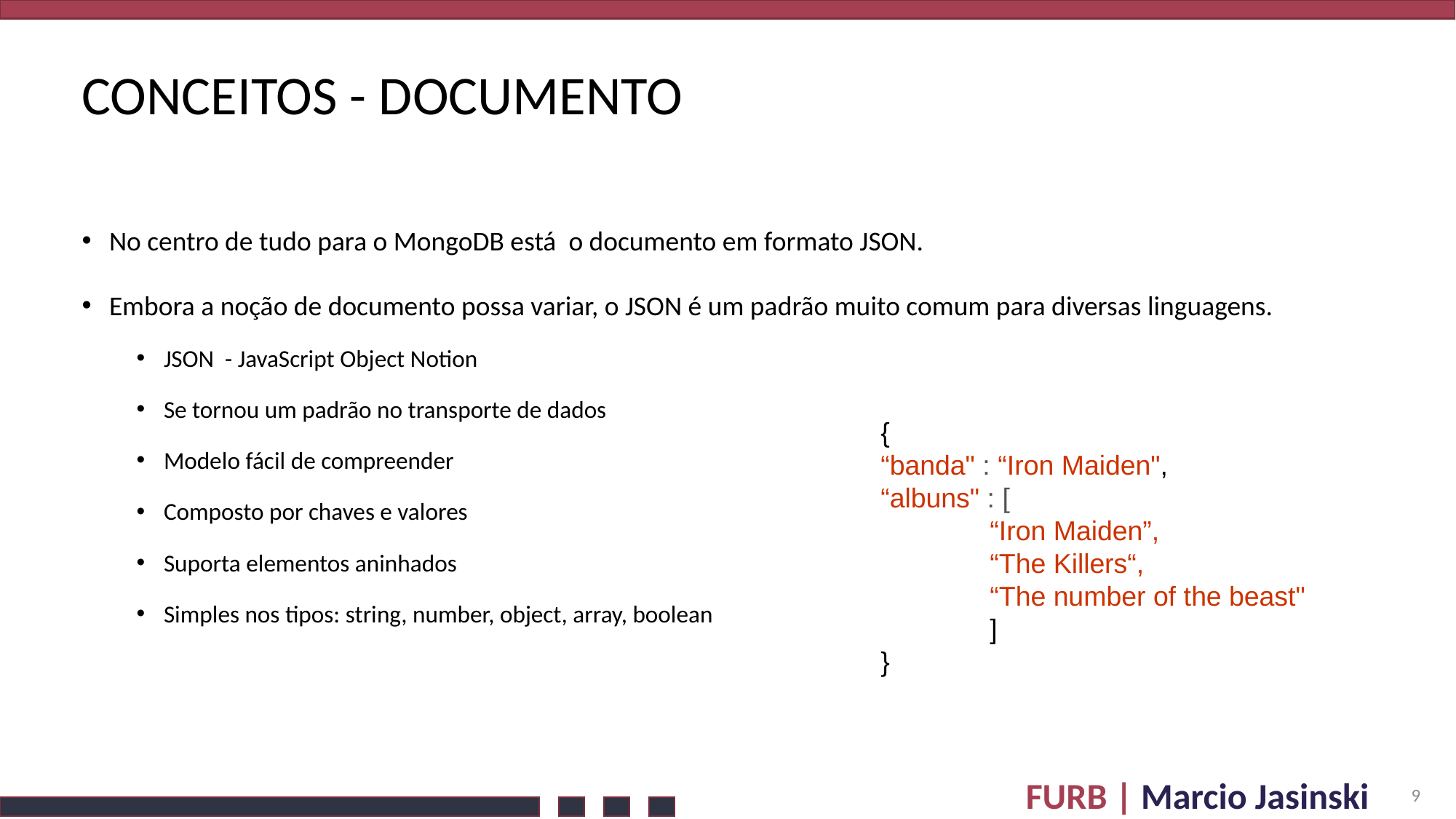

# Conceitos - documento
No centro de tudo para o MongoDB está  o documento em formato JSON.
Embora a noção de documento possa variar, o JSON é um padrão muito comum para diversas linguagens.
JSON  - JavaScript Object Notion
Se tornou um padrão no transporte de dados
Modelo fácil de compreender
Composto por chaves e valores
Suporta elementos aninhados
Simples nos tipos: string, number, object, array, boolean

{
“banda" : “Iron Maiden",
“albuns" : [
	“Iron Maiden”,
	“The Killers“,
	“The number of the beast"
	]
}
9